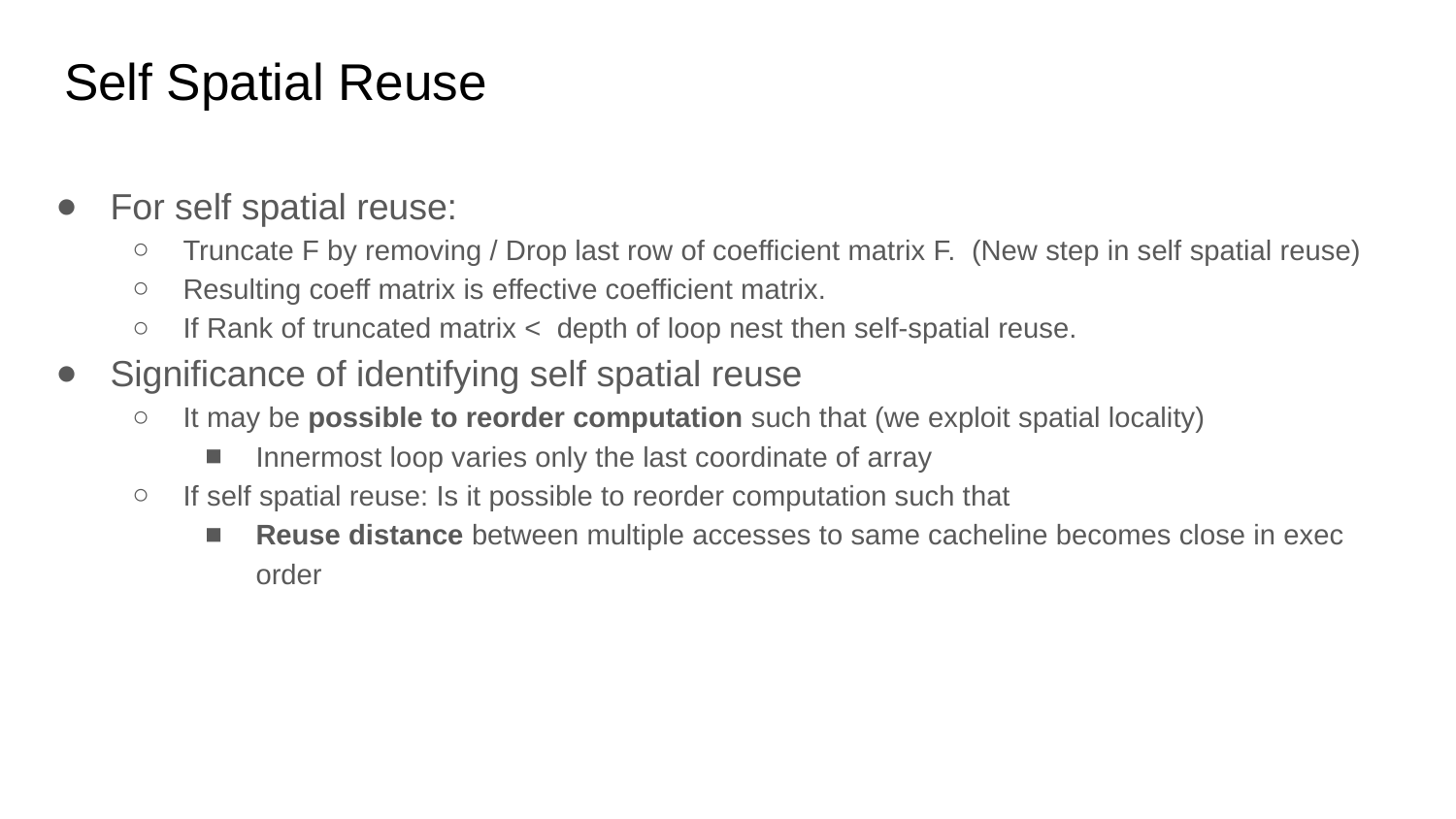

# Self Spatial Reuse
For self spatial reuse:
Truncate F by removing / Drop last row of coefficient matrix F.  (New step in self spatial reuse)
Resulting coeff matrix is effective coefficient matrix.
If Rank of truncated matrix <  depth of loop nest then self-spatial reuse.
Significance of identifying self spatial reuse
It may be possible to reorder computation such that (we exploit spatial locality)
Innermost loop varies only the last coordinate of array
If self spatial reuse: Is it possible to reorder computation such that
Reuse distance between multiple accesses to same cacheline becomes close in exec order